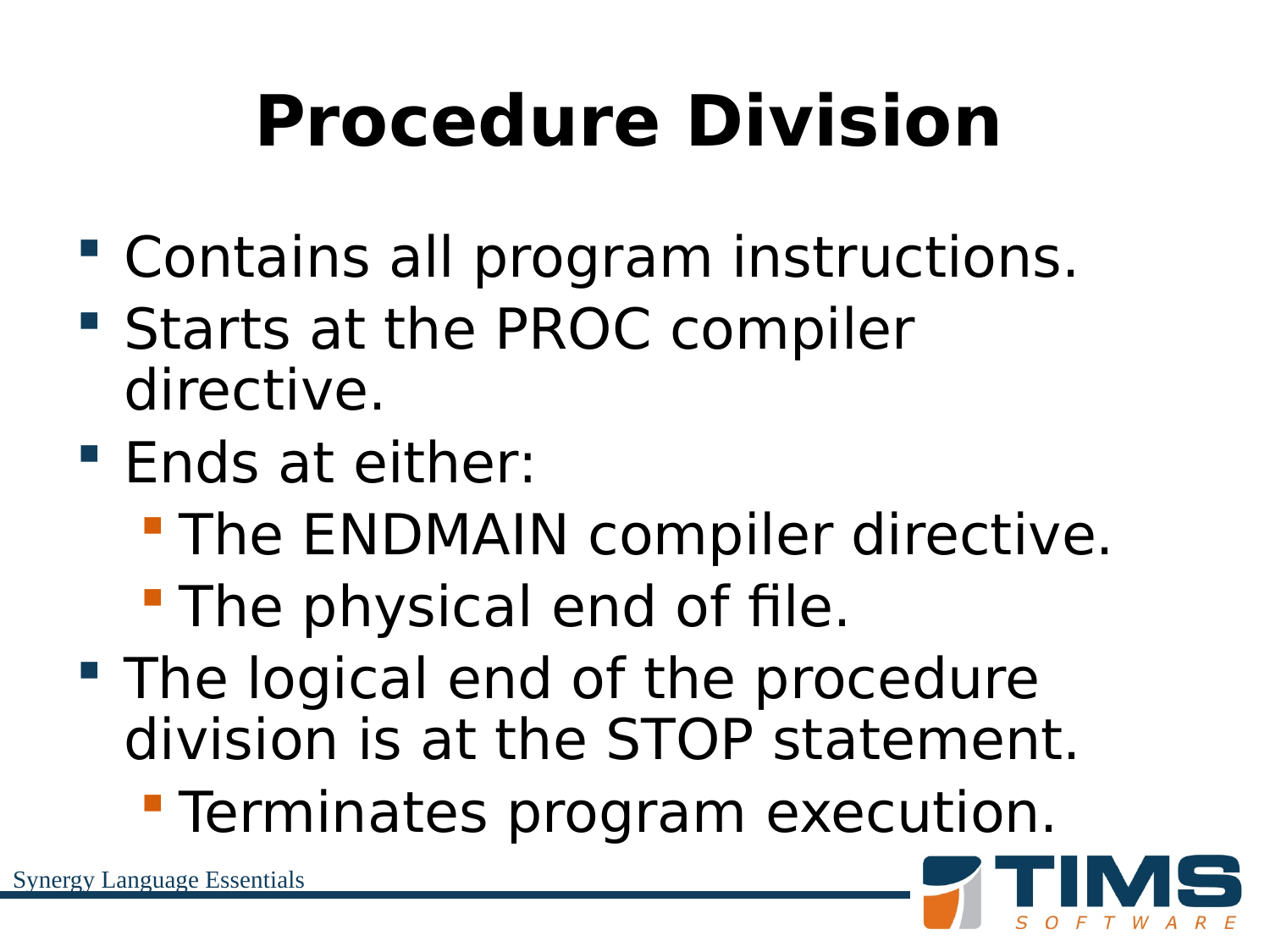

# Procedure Division
Contains all program instructions.
Starts at the PROC compiler directive.
Ends at either:
The ENDMAIN compiler directive.
The physical end of file.
The logical end of the procedure division is at the STOP statement.
Terminates program execution.
Synergy Language Essentials